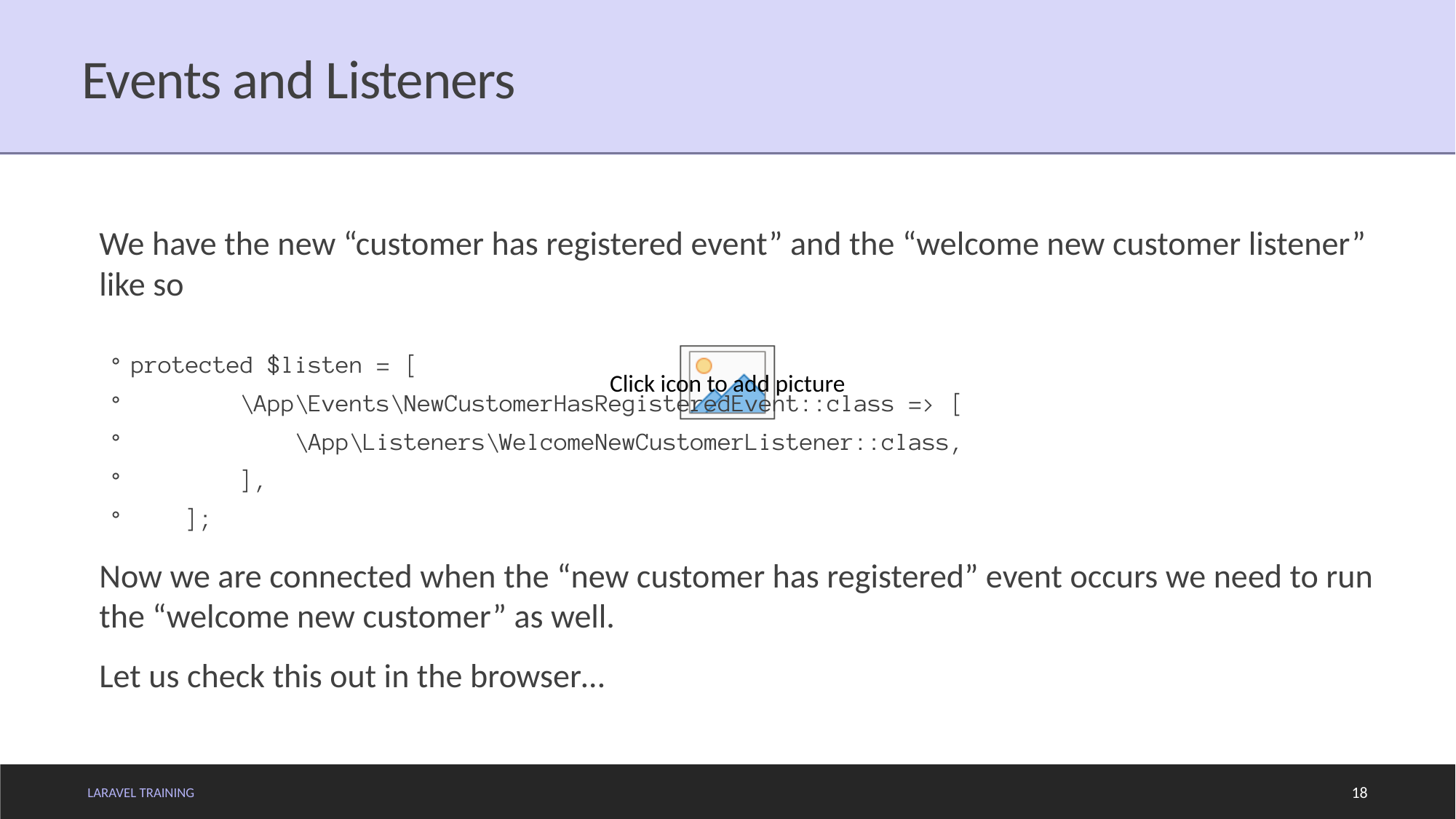

# Events and Listeners
We have the new “customer has registered event” and the “welcome new customer listener” like so
protected $listen = [
        \App\Events\NewCustomerHasRegisteredEvent::class => [
            \App\Listeners\WelcomeNewCustomerListener::class,
        ],
    ];
Now we are connected when the “new customer has registered” event occurs we need to run the “welcome new customer” as well.
Let us check this out in the browser…
LARAVEL TRAINING
18